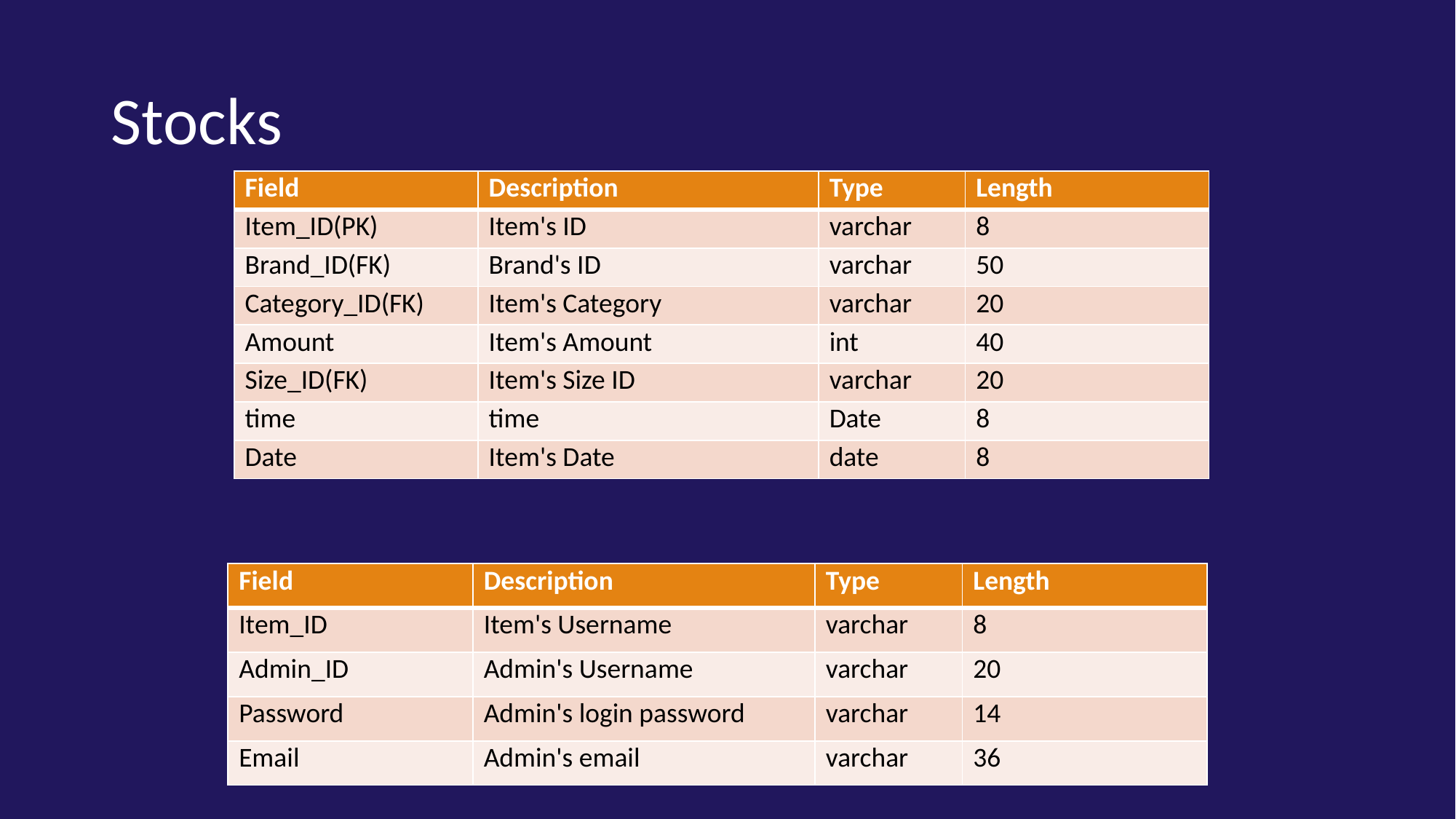

# Stocks
| Field | Description | Type | Length |
| --- | --- | --- | --- |
| Item\_ID(PK) | Item's ID | varchar | 8 |
| Brand\_ID(FK) | Brand's ID | varchar | 50 |
| Category\_ID(FK) | Item's Category | varchar | 20 |
| Amount | Item's Amount | int | 40 |
| Size\_ID(FK) | Item's Size ID | varchar | 20 |
| time | time | Date | 8 |
| Date | Item's Date | date | 8 |
| Field | Description | Type | Length |
| --- | --- | --- | --- |
| Item\_ID | Item's Username | varchar | 8 |
| Admin\_ID | Admin's Username | varchar | 20 |
| Password | Admin's login password | varchar | 14 |
| Email | Admin's email | varchar | 36 |